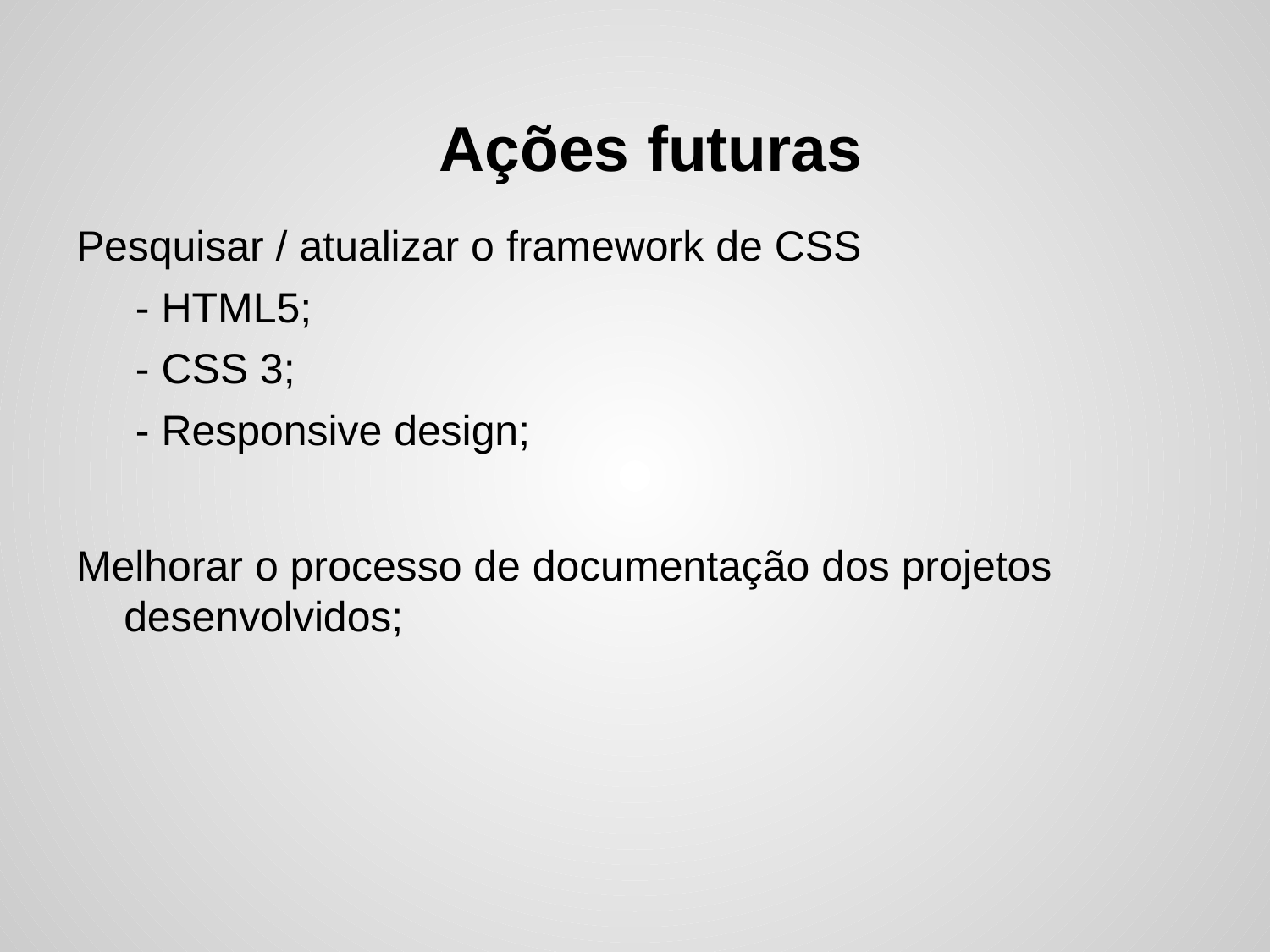

# Ações futuras
Pesquisar / atualizar o framework de CSS
     - HTML5;
     - CSS 3;
     - Responsive design;

Melhorar o processo de documentação dos projetos desenvolvidos;